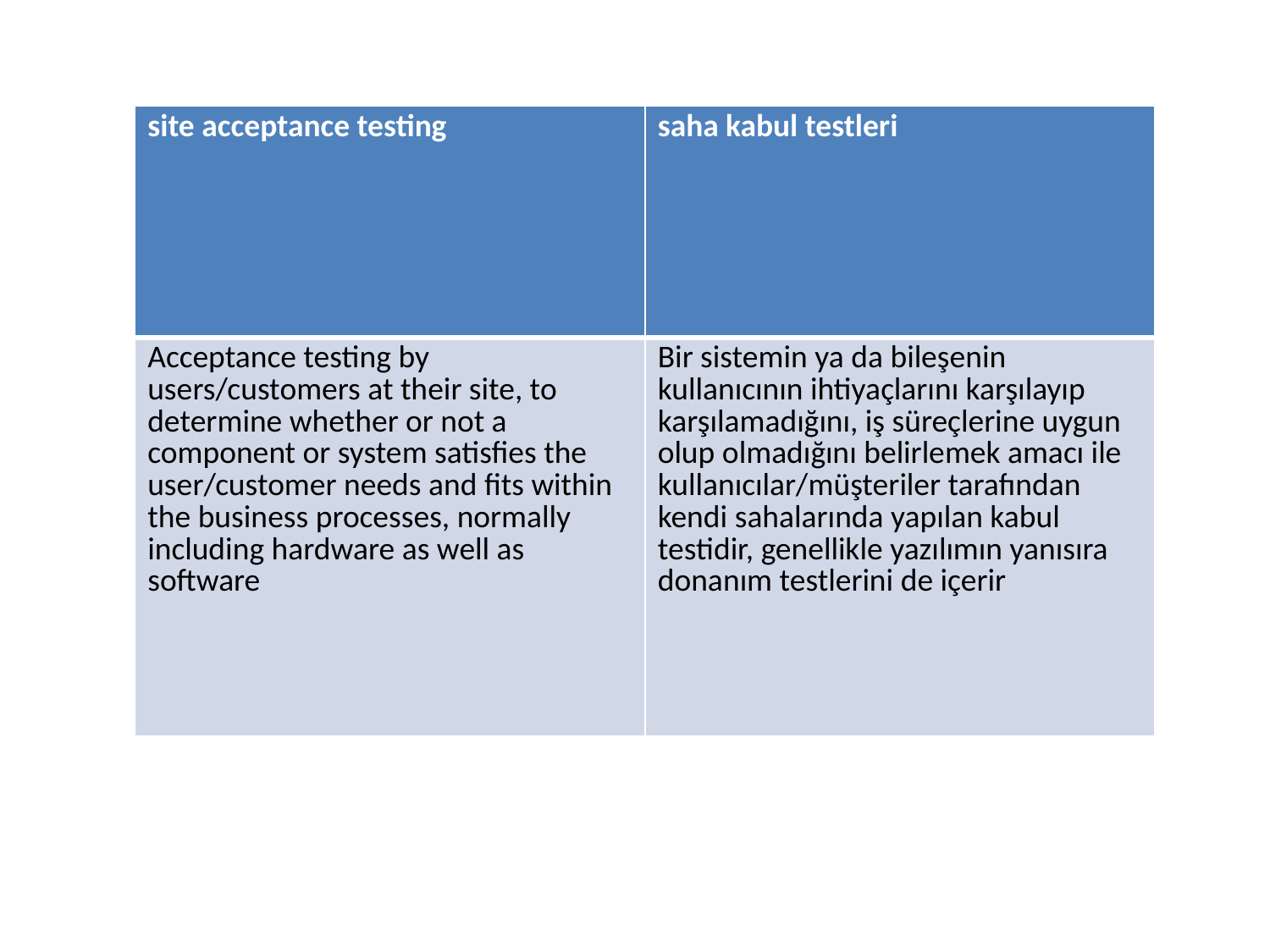

| site acceptance testing | saha kabul testleri |
| --- | --- |
| Acceptance testing by users/customers at their site, to determine whether or not a component or system satisfies the user/customer needs and fits within the business processes, normally including hardware as well as software | Bir sistemin ya da bileşenin kullanıcının ihtiyaçlarını karşılayıp karşılamadığını, iş süreçlerine uygun olup olmadığını belirlemek amacı ile kullanıcılar/müşteriler tarafından kendi sahalarında yapılan kabul testidir, genellikle yazılımın yanısıra donanım testlerini de içerir |